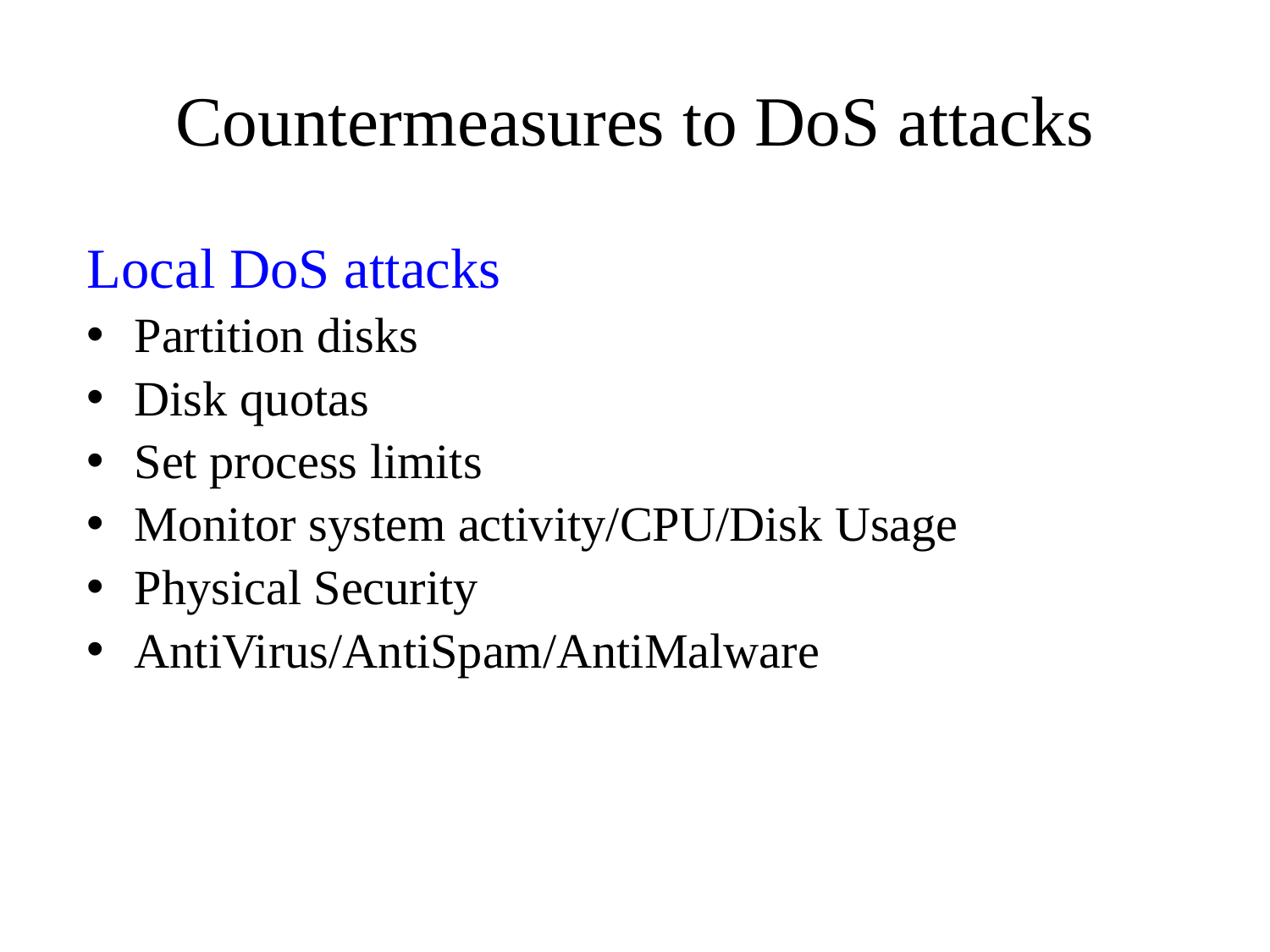

# Countermeasures to DoS attacks
Local DoS attacks
Partition disks
Disk quotas
Set process limits
Monitor system activity/CPU/Disk Usage
Physical Security
AntiVirus/AntiSpam/AntiMalware